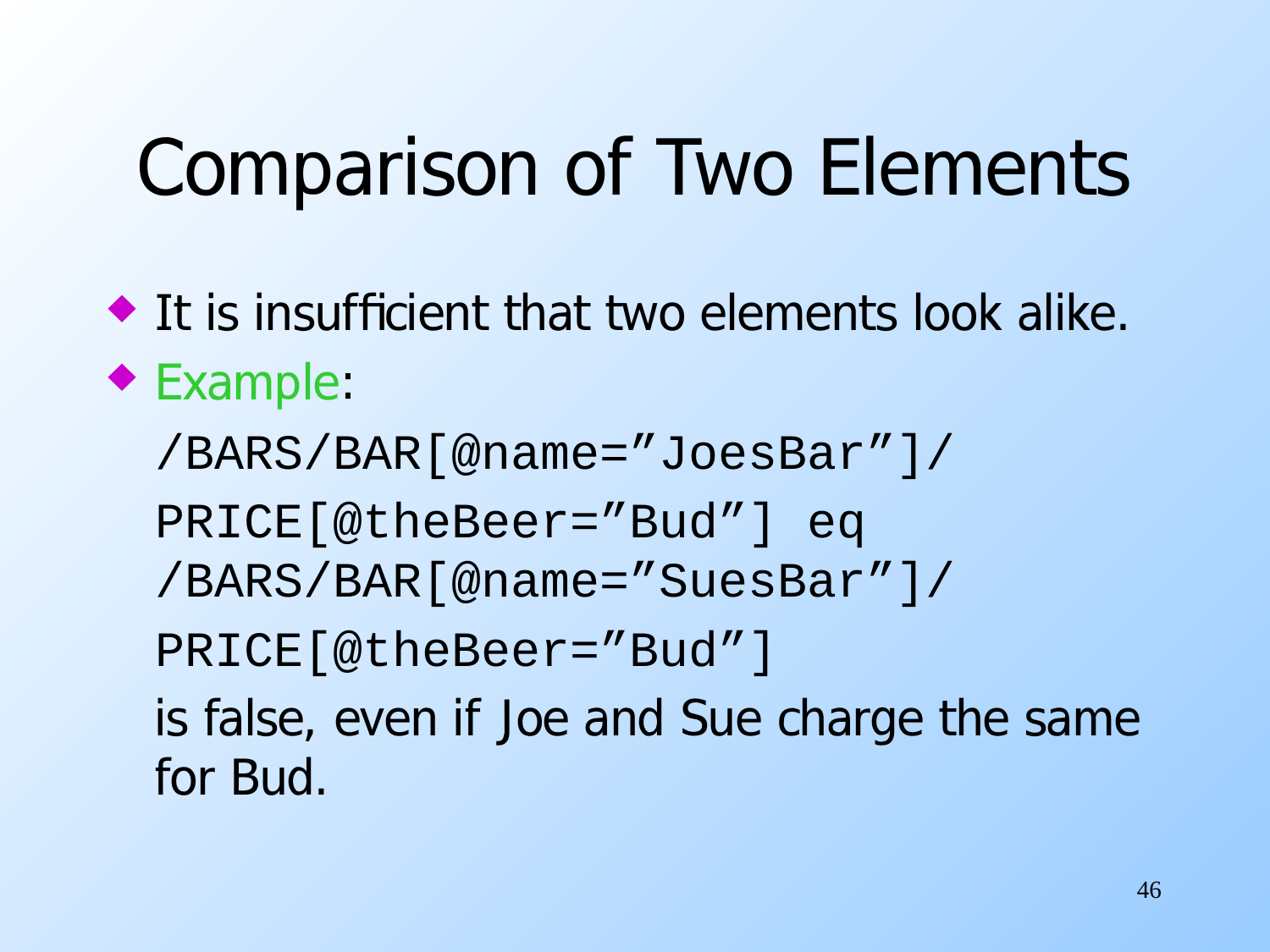

# Comparison of Two Elements
It is insufficient that two elements look alike.
Example:
	/BARS/BAR[@name=”JoesBar”]/
	PRICE[@theBeer=”Bud”] eq /BARS/BAR[@name=”SuesBar”]/
	PRICE[@theBeer=”Bud”]
	is false, even if Joe and Sue charge the same for Bud.
46